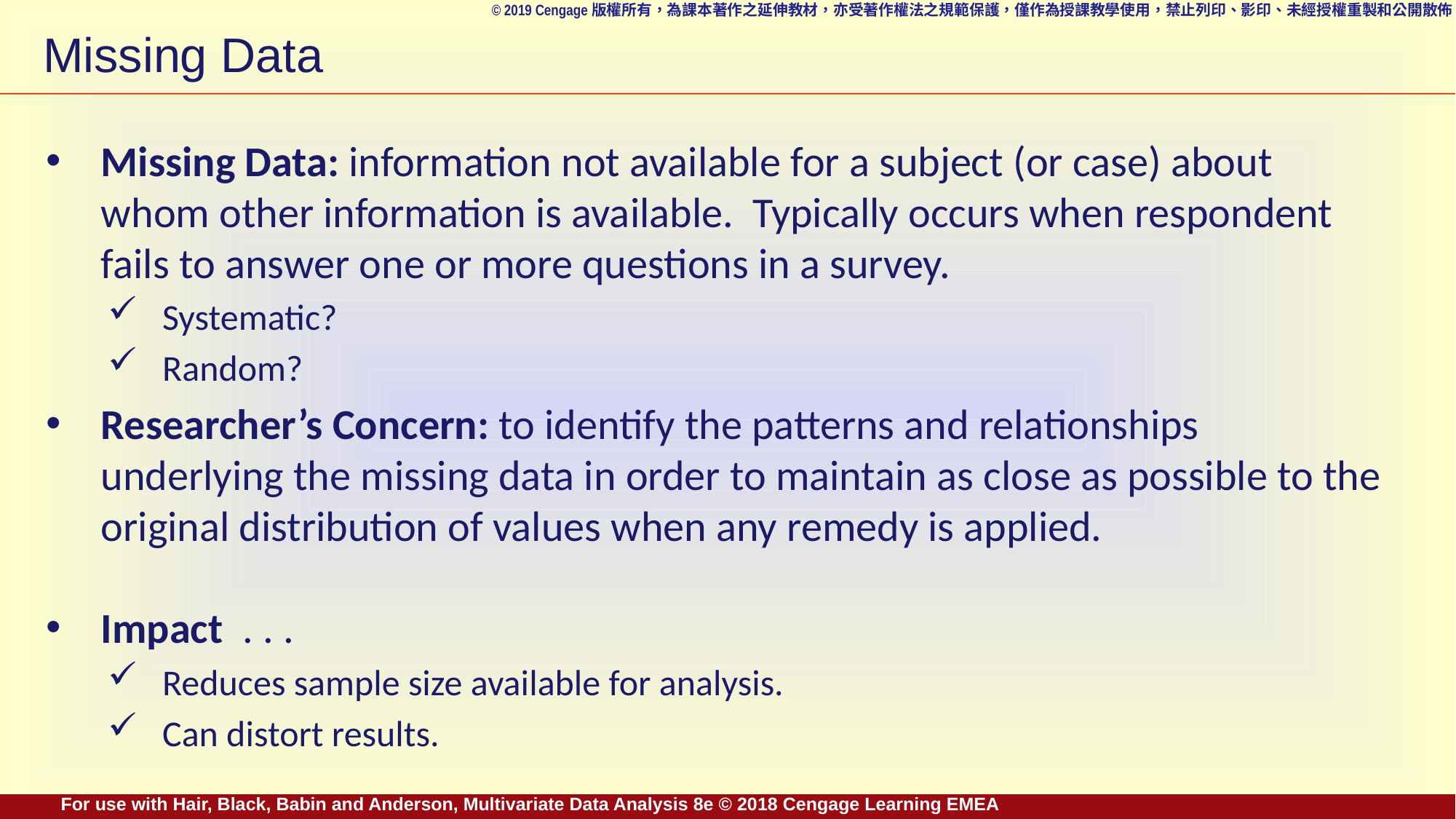

# Missing Data
Missing Data: information not available for a subject (or case) about whom other information is available.  Typically occurs when respondent fails to answer one or more questions in a survey.
Systematic?
Random?
Researcher’s Concern: to identify the patterns and relationships underlying the missing data in order to maintain as close as possible to the original distribution of values when any remedy is applied.

Impact  . . .
Reduces sample size available for analysis.
Can distort results.

For use with Hair, Black, Babin and Anderson, Multivariate Data Analysis 8e © 2018 Cengage Learning EMEA